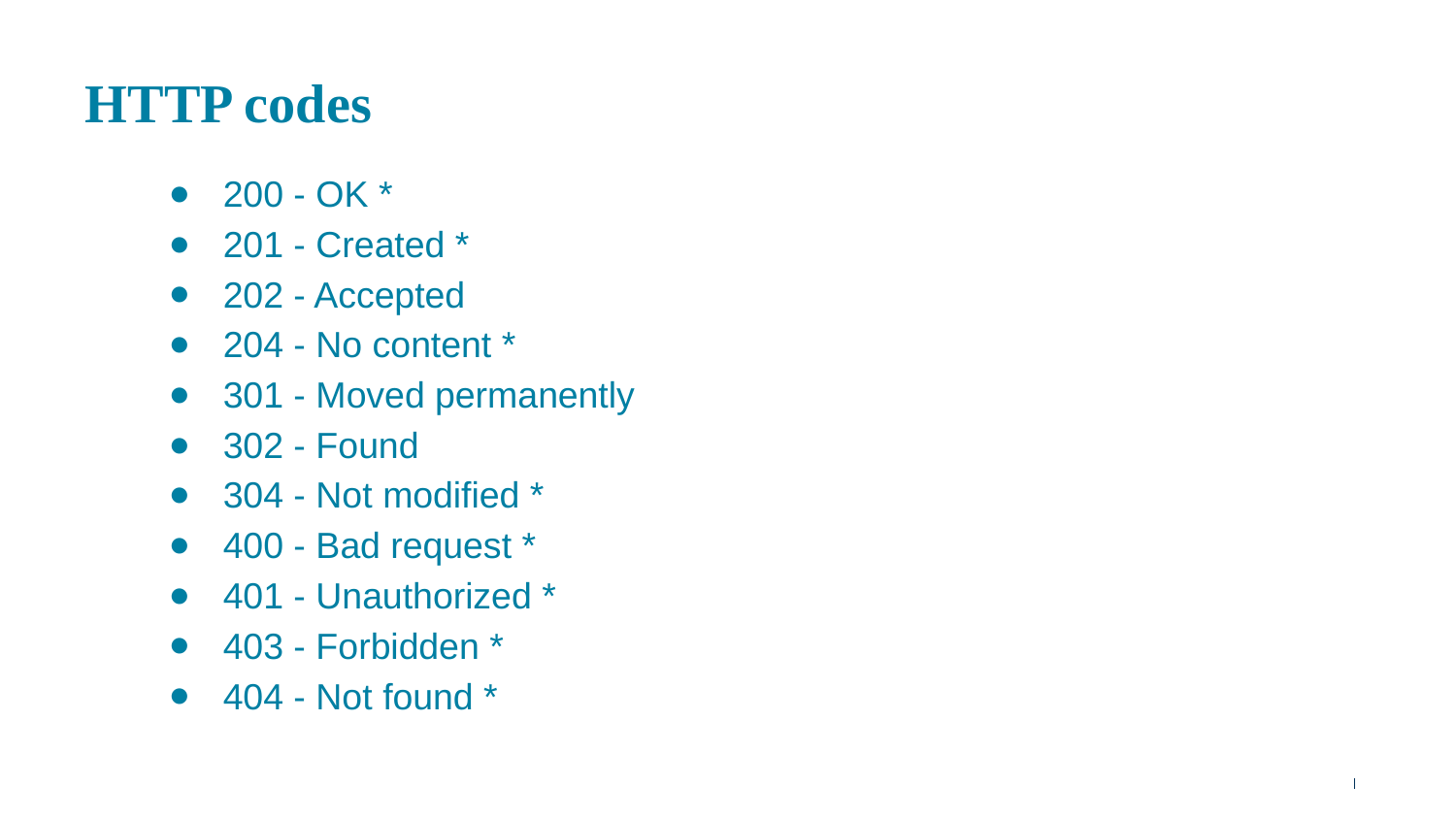

# HTTP codes
200 - OK *
201 - Created *
202 - Accepted
204 - No content *
301 - Moved permanently
302 - Found
304 - Not modified *
400 - Bad request *
401 - Unauthorized *
403 - Forbidden *
404 - Not found *